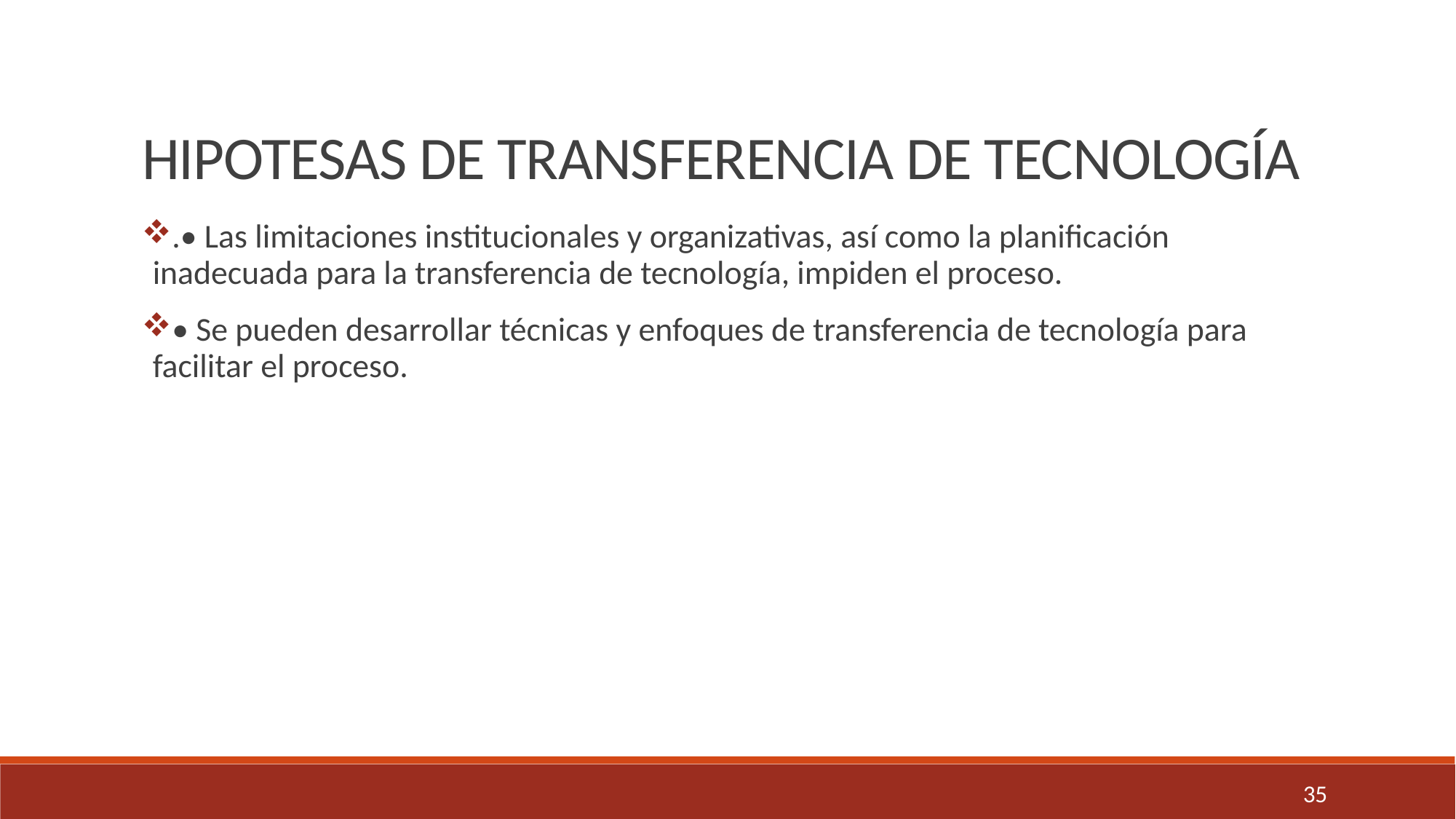

HIPOTESAS DE TRANSFERENCIA DE TECNOLOGÍA
.• Las limitaciones institucionales y organizativas, así como la planificación inadecuada para la transferencia de tecnología, impiden el proceso.
• Se pueden desarrollar técnicas y enfoques de transferencia de tecnología para facilitar el proceso.
35